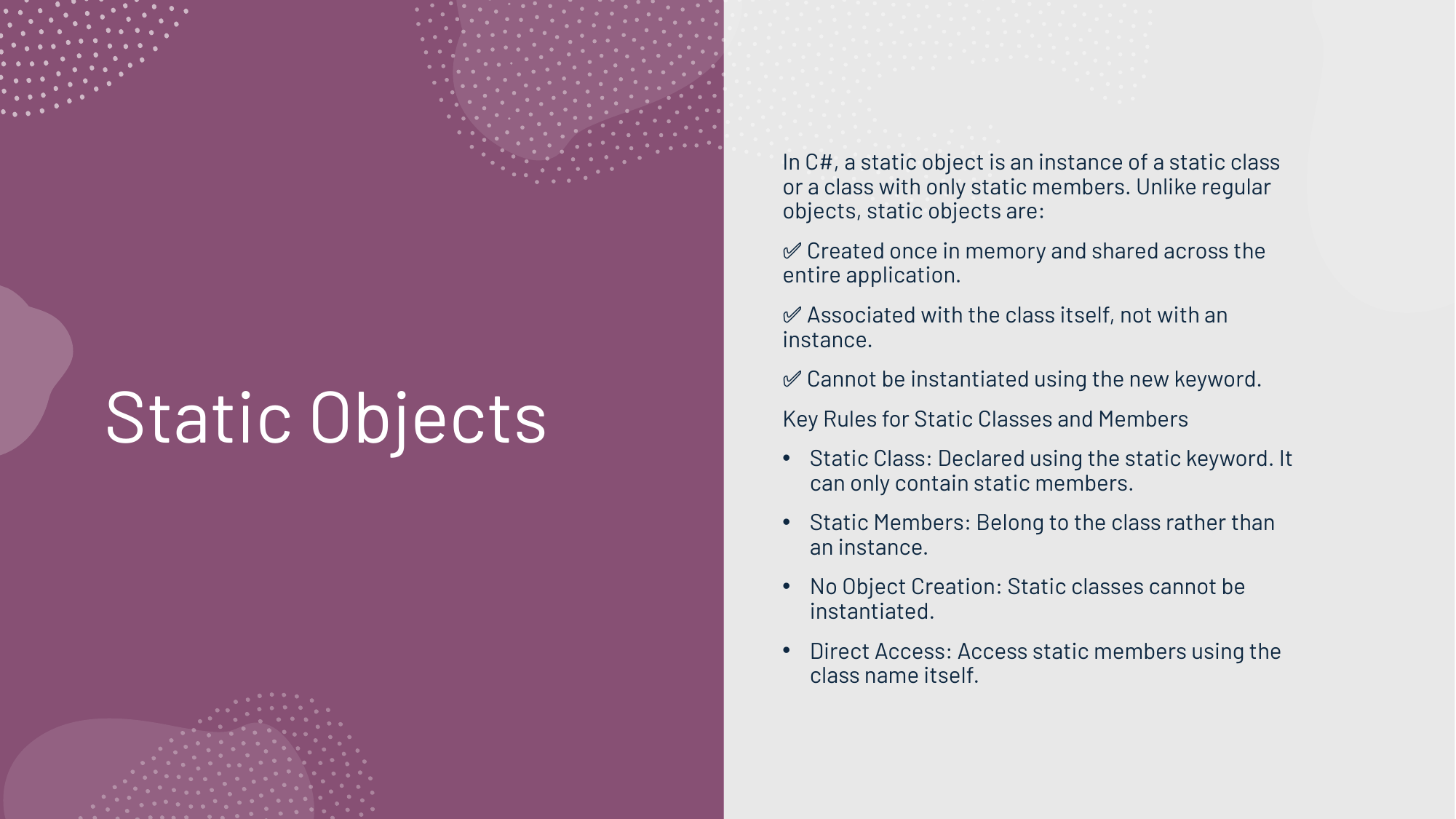

In C#, a static object is an instance of a static class or a class with only static members. Unlike regular objects, static objects are:
✅ Created once in memory and shared across the entire application.
✅ Associated with the class itself, not with an instance.
✅ Cannot be instantiated using the new keyword.
Key Rules for Static Classes and Members
Static Class: Declared using the static keyword. It can only contain static members.
Static Members: Belong to the class rather than an instance.
No Object Creation: Static classes cannot be instantiated.
Direct Access: Access static members using the class name itself.
# Static Objects